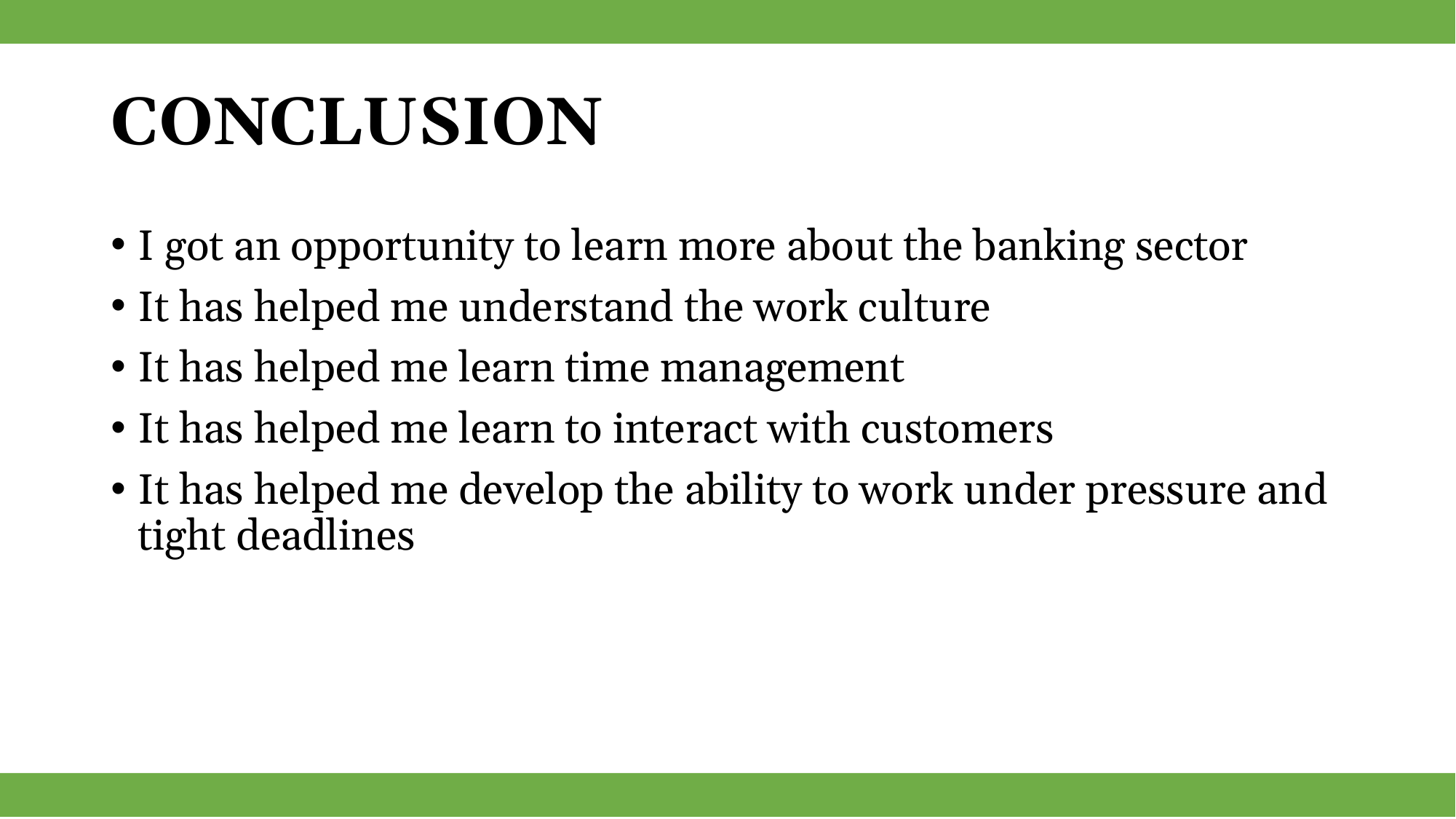

# CONCLUSION
I got an opportunity to learn more about the banking sector
It has helped me understand the work culture
It has helped me learn time management
It has helped me learn to interact with customers
It has helped me develop the ability to work under pressure and tight deadlines